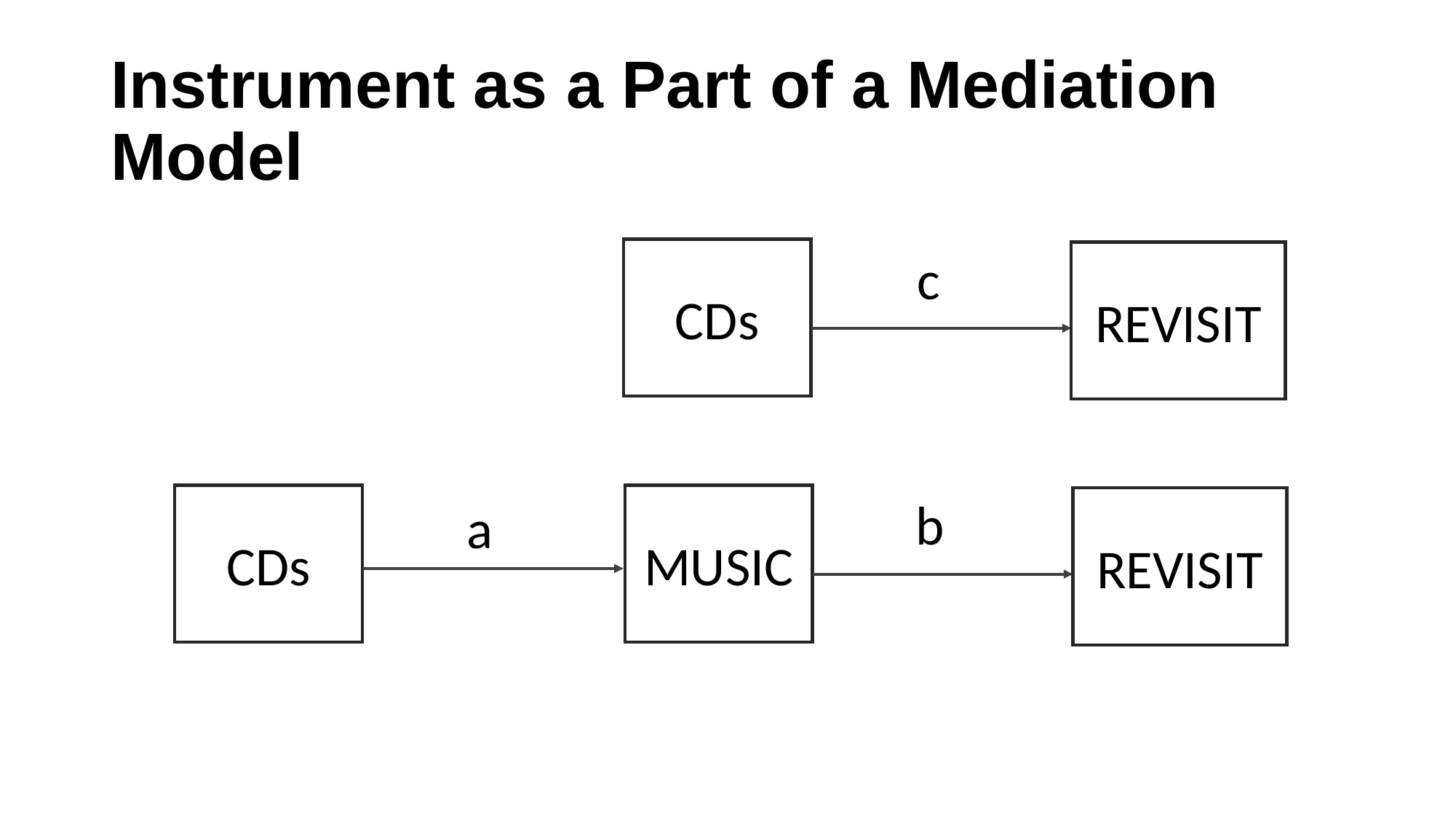

# Instrument as a Part of a Mediation Model
c
CDs
REVISIT
b
a
CDs
MUSIC
REVISIT